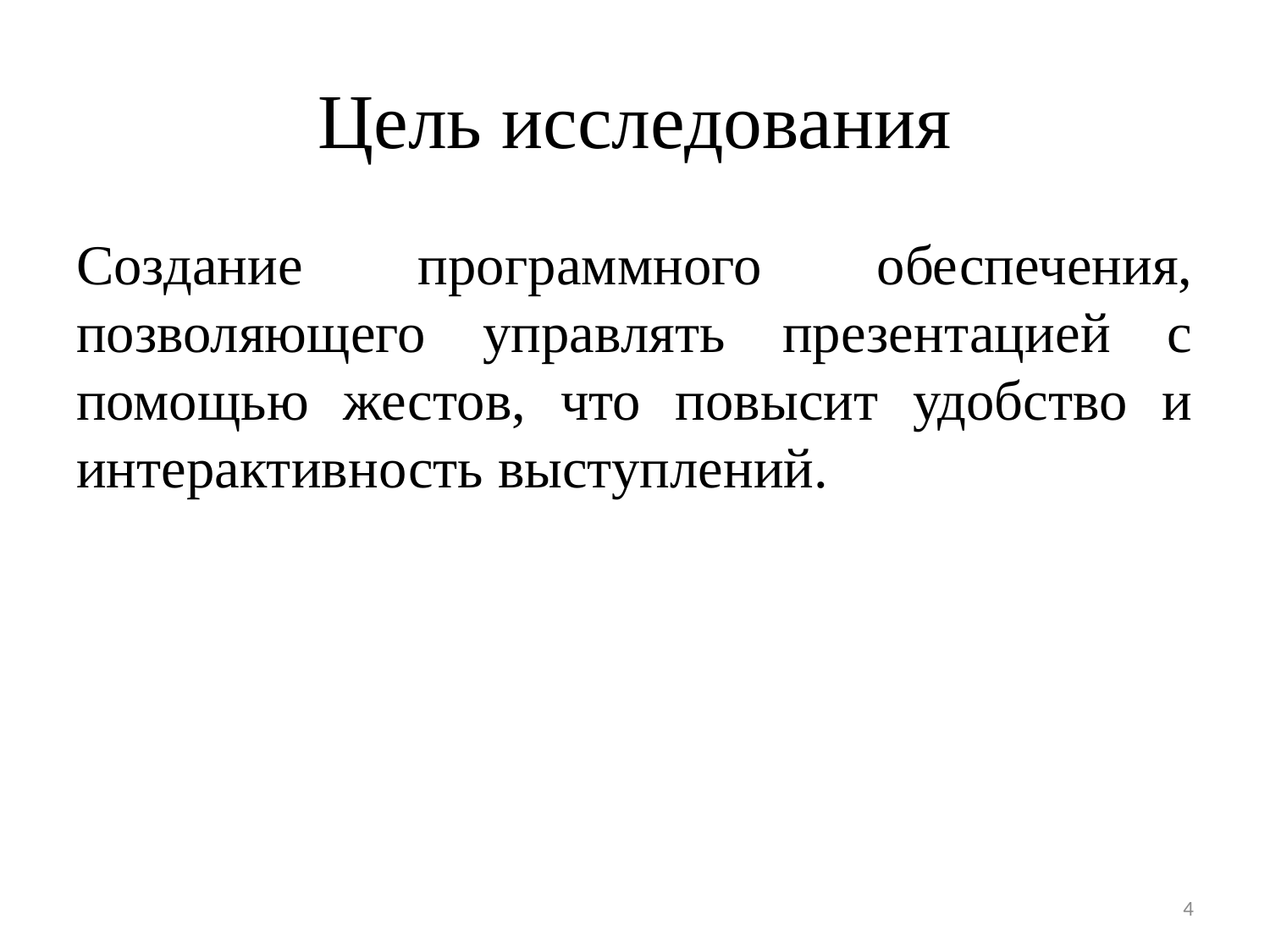

# Цель исследования
Создание программного обеспечения, позволяющего управлять презентацией с помощью жестов, что повысит удобство и интерактивность выступлений.
4